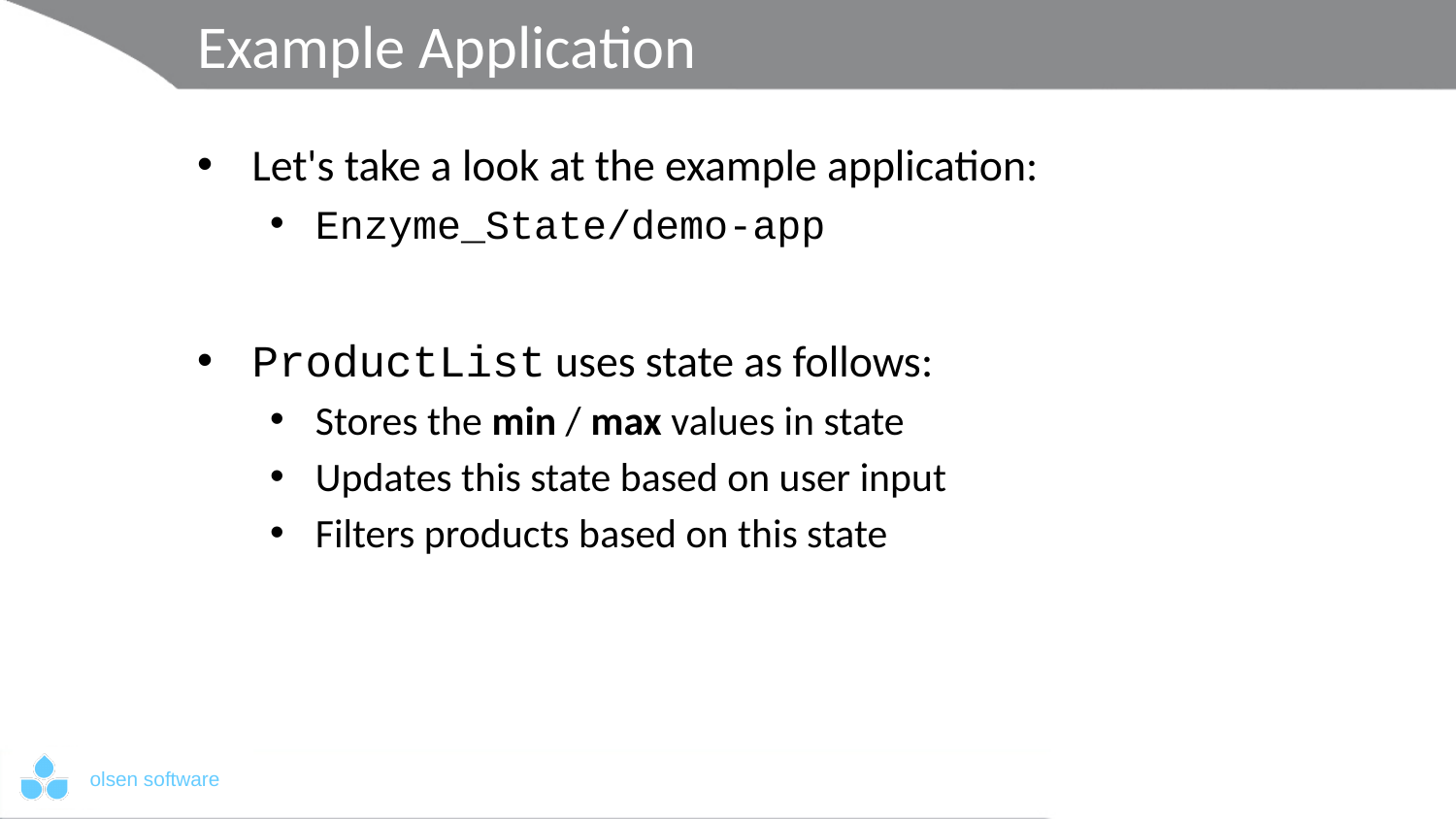

# Example Application
Let's take a look at the example application:
Enzyme_State/demo-app

ProductList uses state as follows:
Stores the min / max values in state
Updates this state based on user input
Filters products based on this state